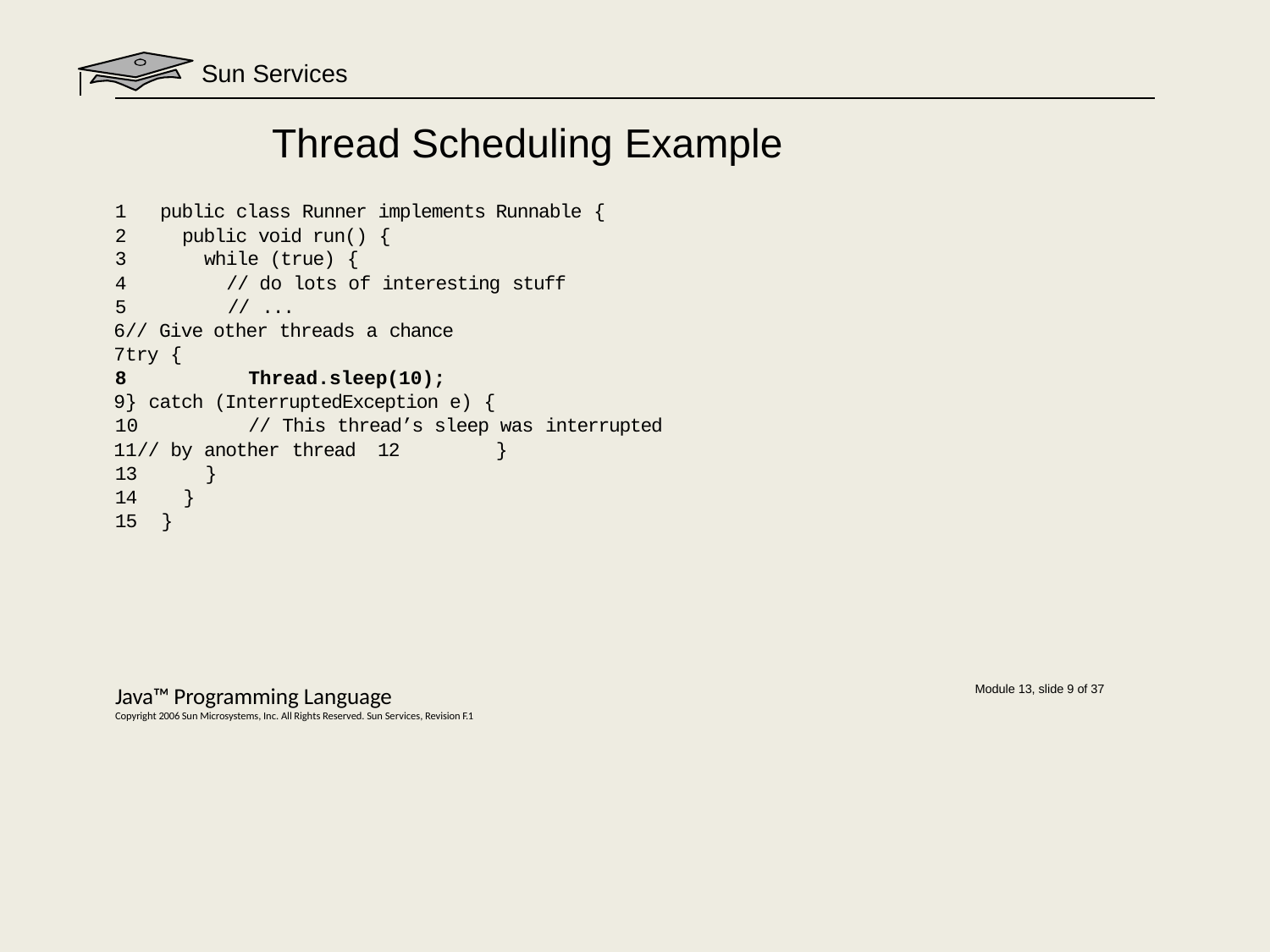

# Sun Services

Thread Scheduling Example
public class Runner implements Runnable {
public void run() {
while (true) {
// do lots of interesting stuff
5	// ...
// Give other threads a chance
try {
Thread.sleep(10);
} catch (InterruptedException e) {
// This thread’s sleep was interrupted
// by another thread  12	}
13	}
14	}
15	}
Java™ Programming Language
Copyright 2006 Sun Microsystems, Inc. All Rights Reserved. Sun Services, Revision F.1
Module 13, slide 9 of 37